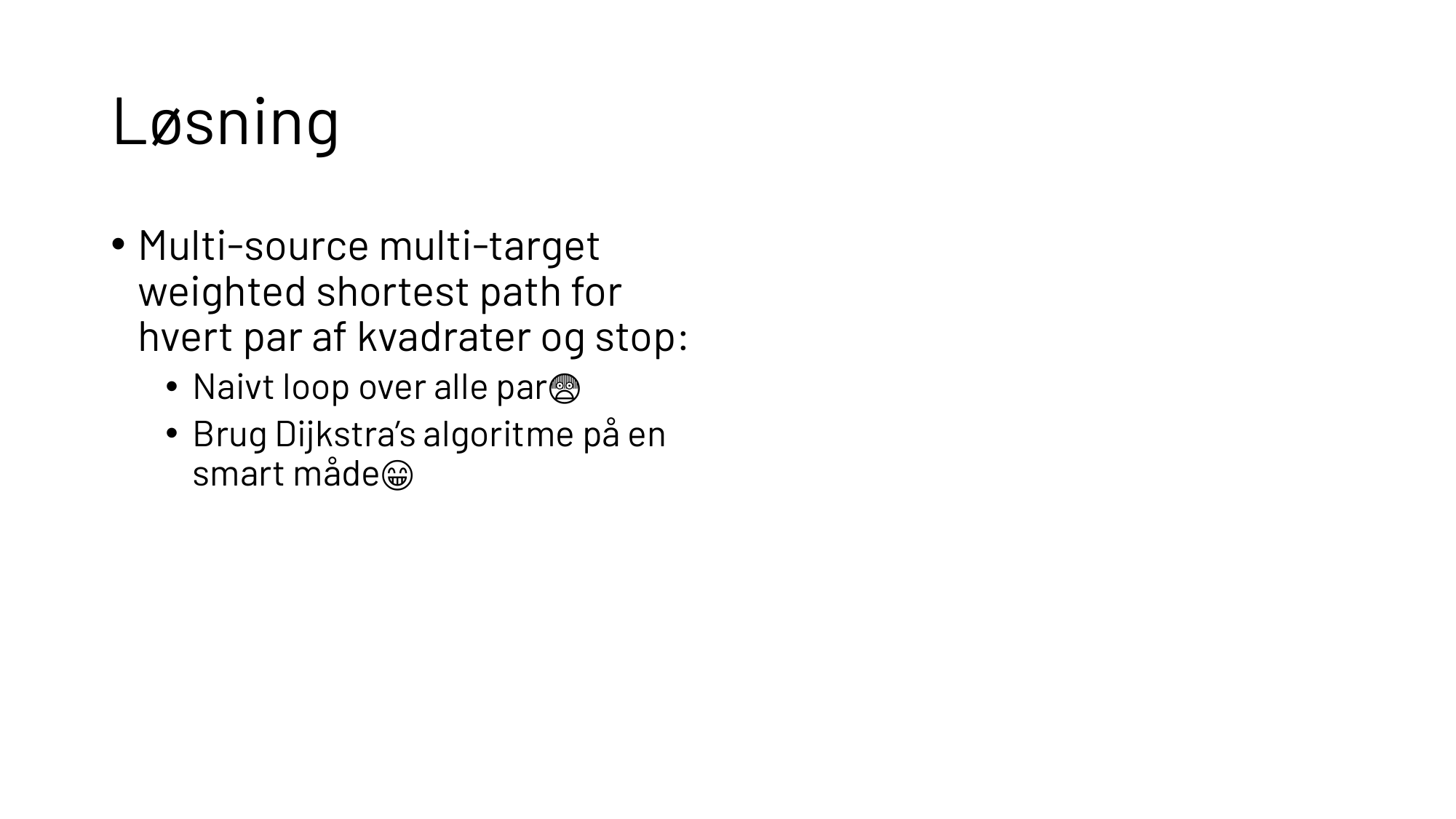

# Løsning
Multi-source multi-target weighted shortest path for hvert par af kvadrater og stop:
Naivt loop over alle par😨
Brug Dijkstra’s algoritme på en smart måde😁